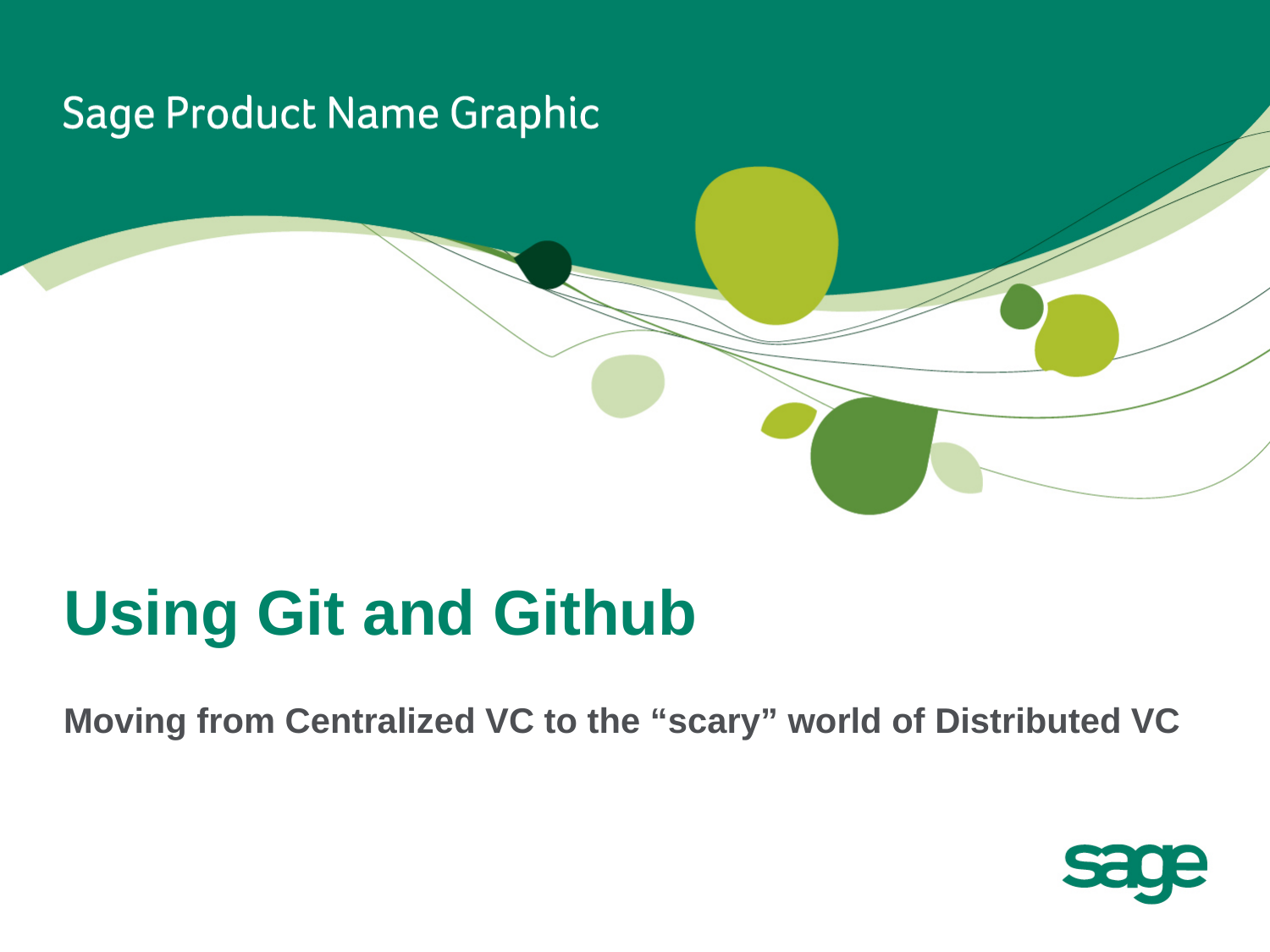

# Using Git and Github
Moving from Centralized VC to the “scary” world of Distributed VC